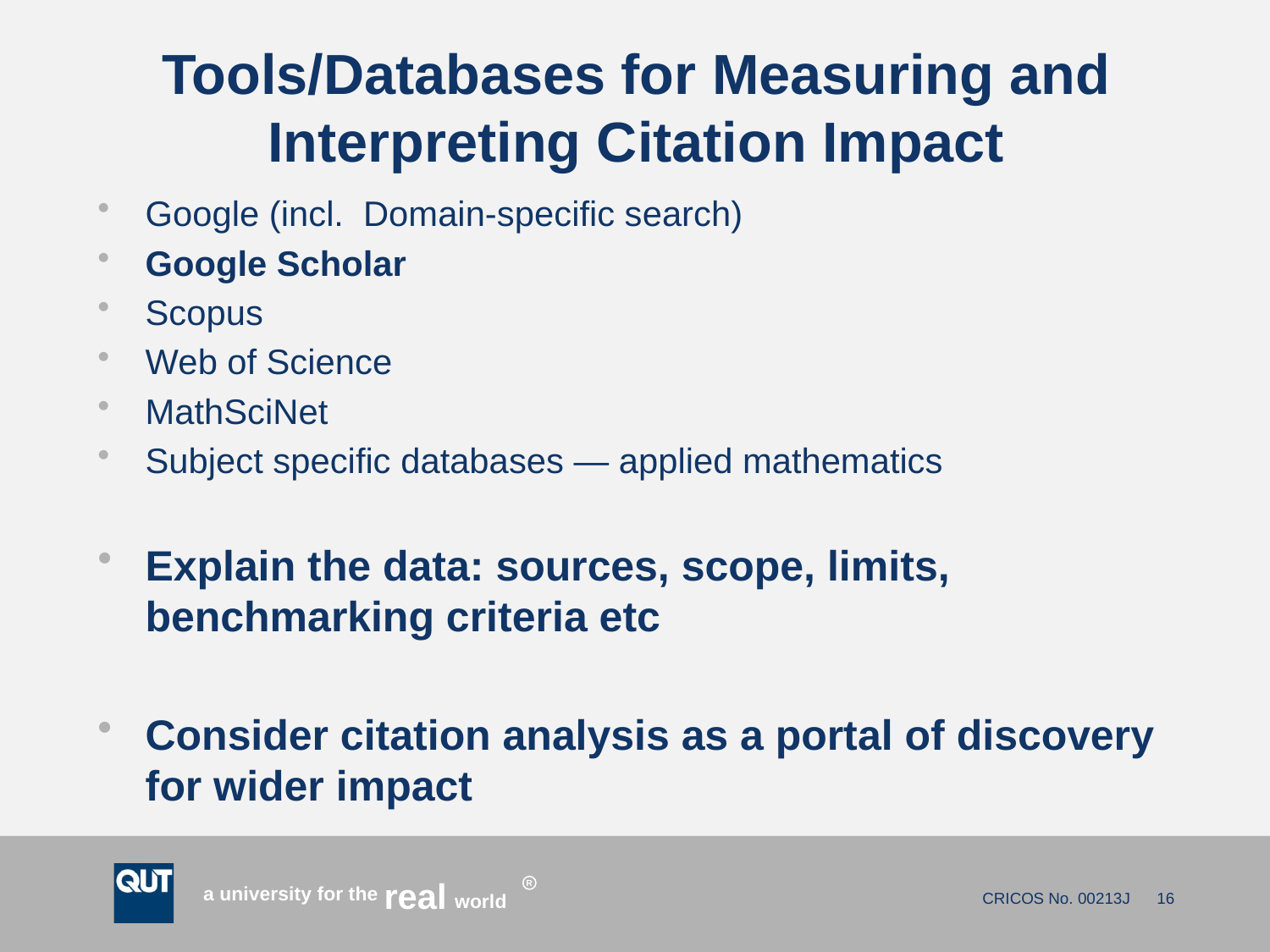

# Tools/Databases for Measuring and Interpreting Citation Impact
Google (incl.  Domain-specific search)
Google Scholar
Scopus
Web of Science
MathSciNet
Subject specific databases — applied mathematics

Explain the data: sources, scope, limits, benchmarking criteria etc

Consider citation analysis as a portal of discovery for wider impact